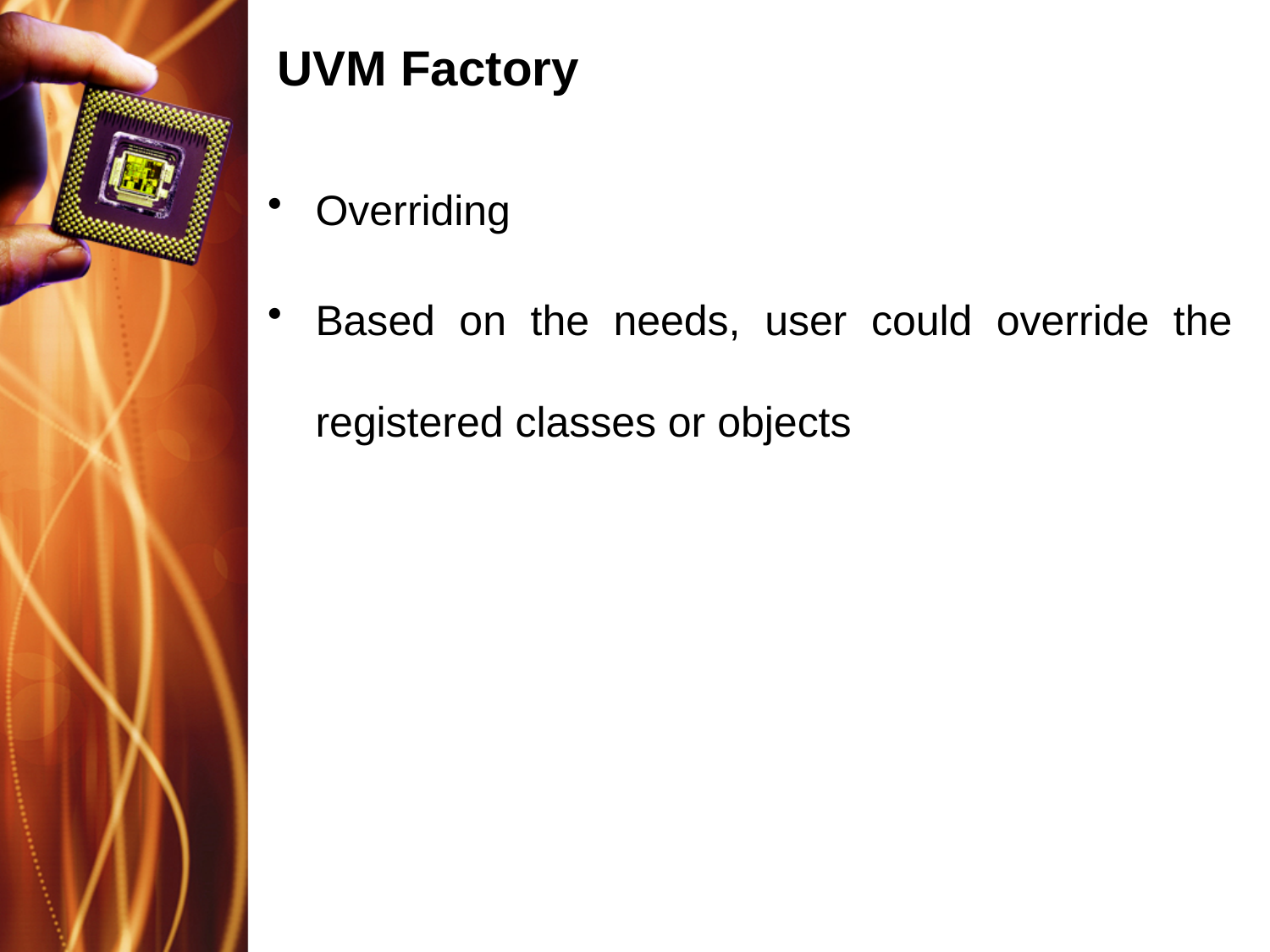

# UVM Factory
Overriding
Based on the needs, user could override the registered classes or objects